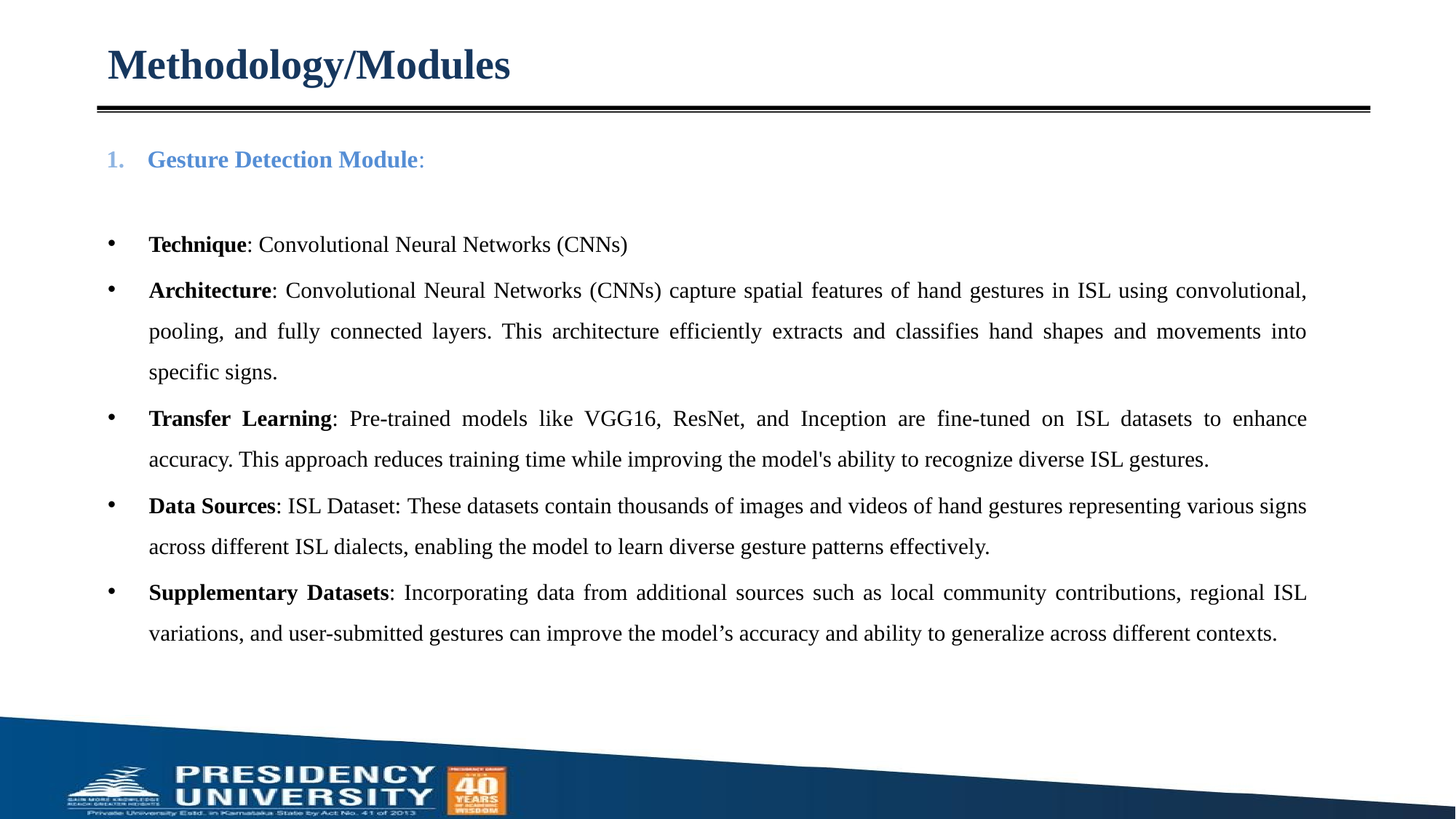

# Methodology/Modules
Gesture Detection Module:

Technique: Convolutional Neural Networks (CNNs)
Architecture: Convolutional Neural Networks (CNNs) capture spatial features of hand gestures in ISL using convolutional, pooling, and fully connected layers. This architecture efficiently extracts and classifies hand shapes and movements into specific signs.
Transfer Learning: Pre-trained models like VGG16, ResNet, and Inception are fine-tuned on ISL datasets to enhance accuracy. This approach reduces training time while improving the model's ability to recognize diverse ISL gestures.
Data Sources: ISL Dataset: These datasets contain thousands of images and videos of hand gestures representing various signs across different ISL dialects, enabling the model to learn diverse gesture patterns effectively.
Supplementary Datasets: Incorporating data from additional sources such as local community contributions, regional ISL variations, and user-submitted gestures can improve the model’s accuracy and ability to generalize across different contexts.